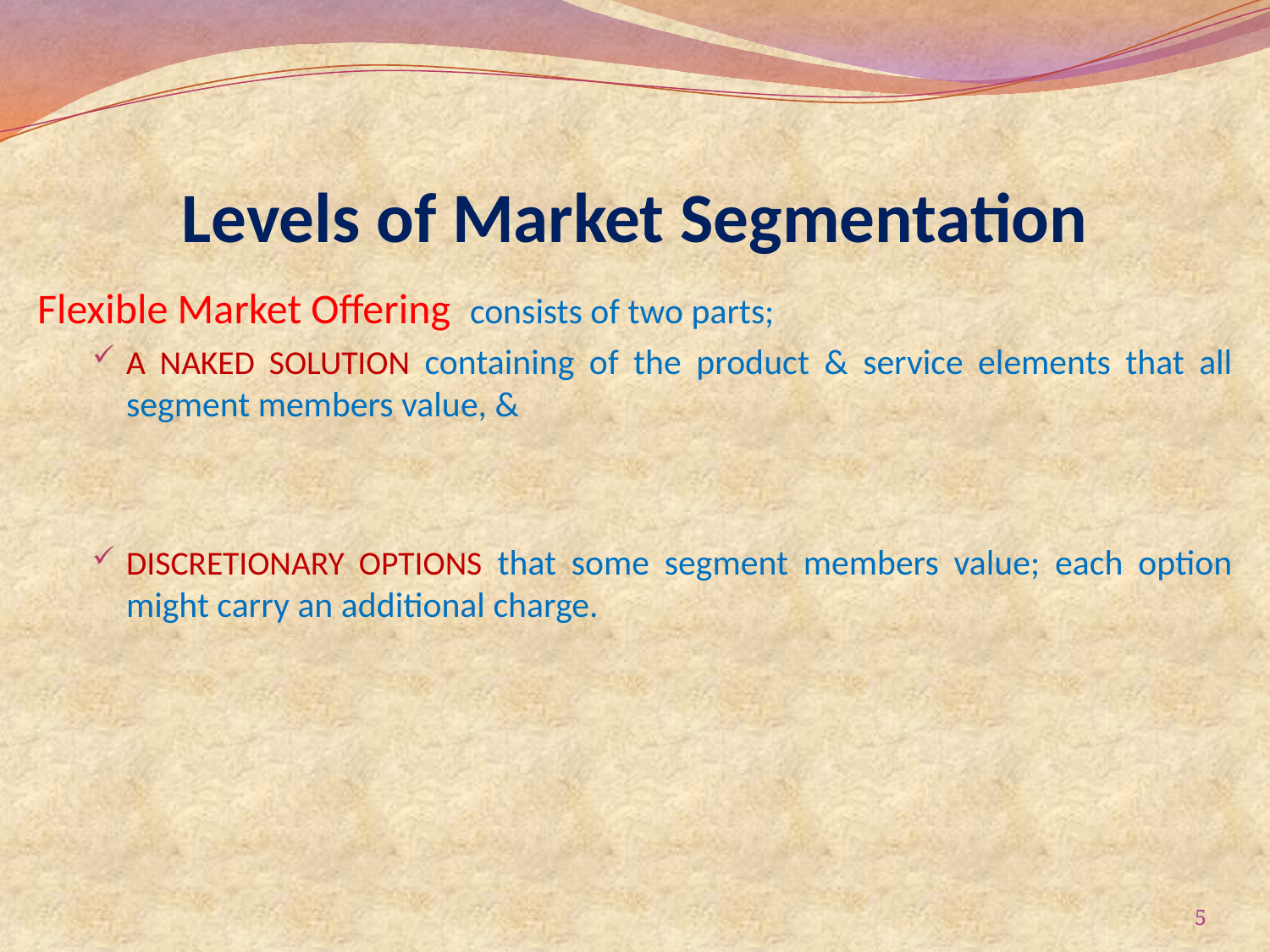

# Levels of Market Segmentation
Flexible Market Offering  consists of two parts;
A NAKED SOLUTION containing of the product & service elements that all segment members value, &

DISCRETIONARY OPTIONS that some segment members value; each option might carry an additional charge.

5